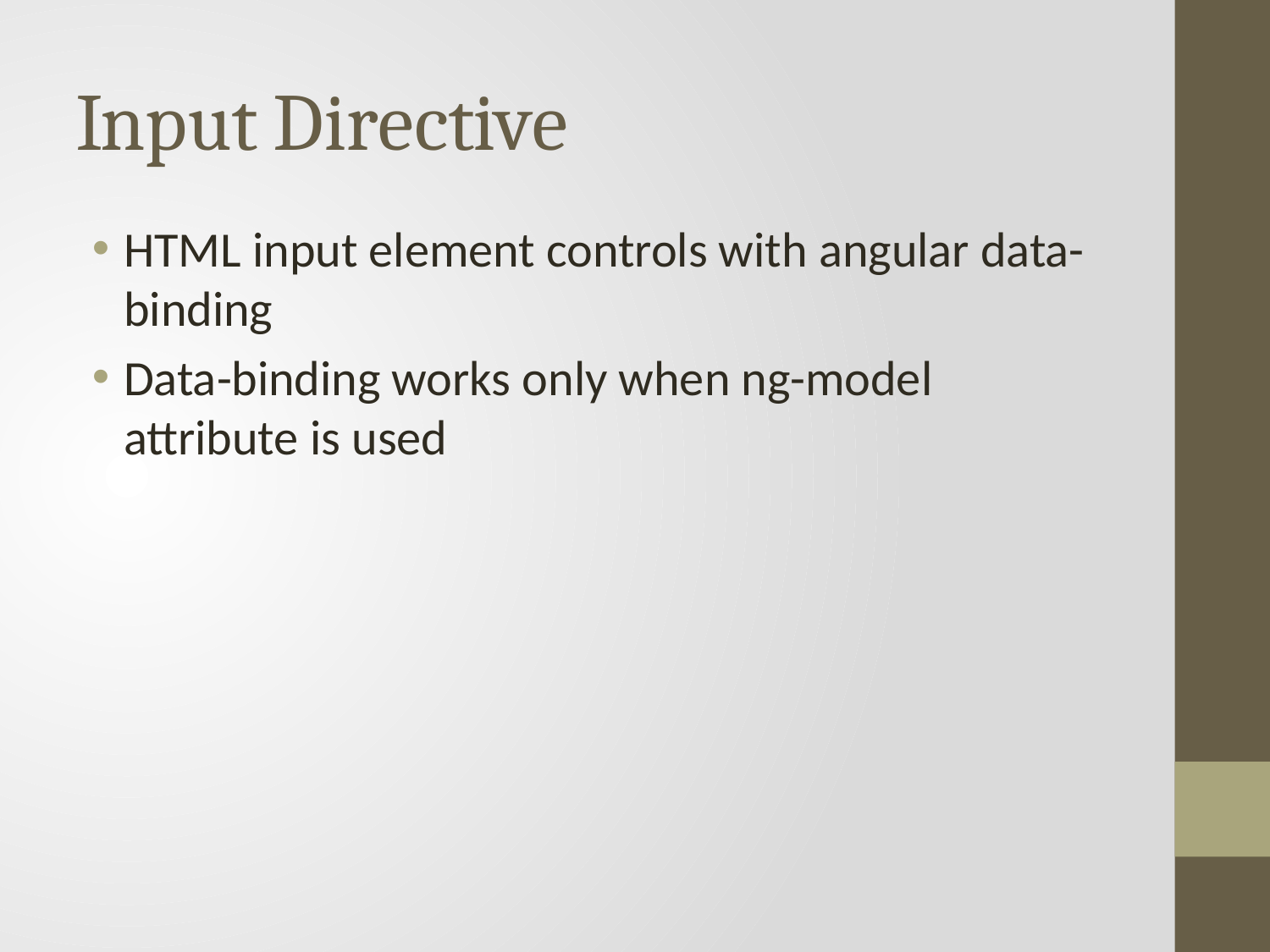

# Input Directive
HTML input element controls with angular data-binding
Data-binding works only when ng-model attribute is used